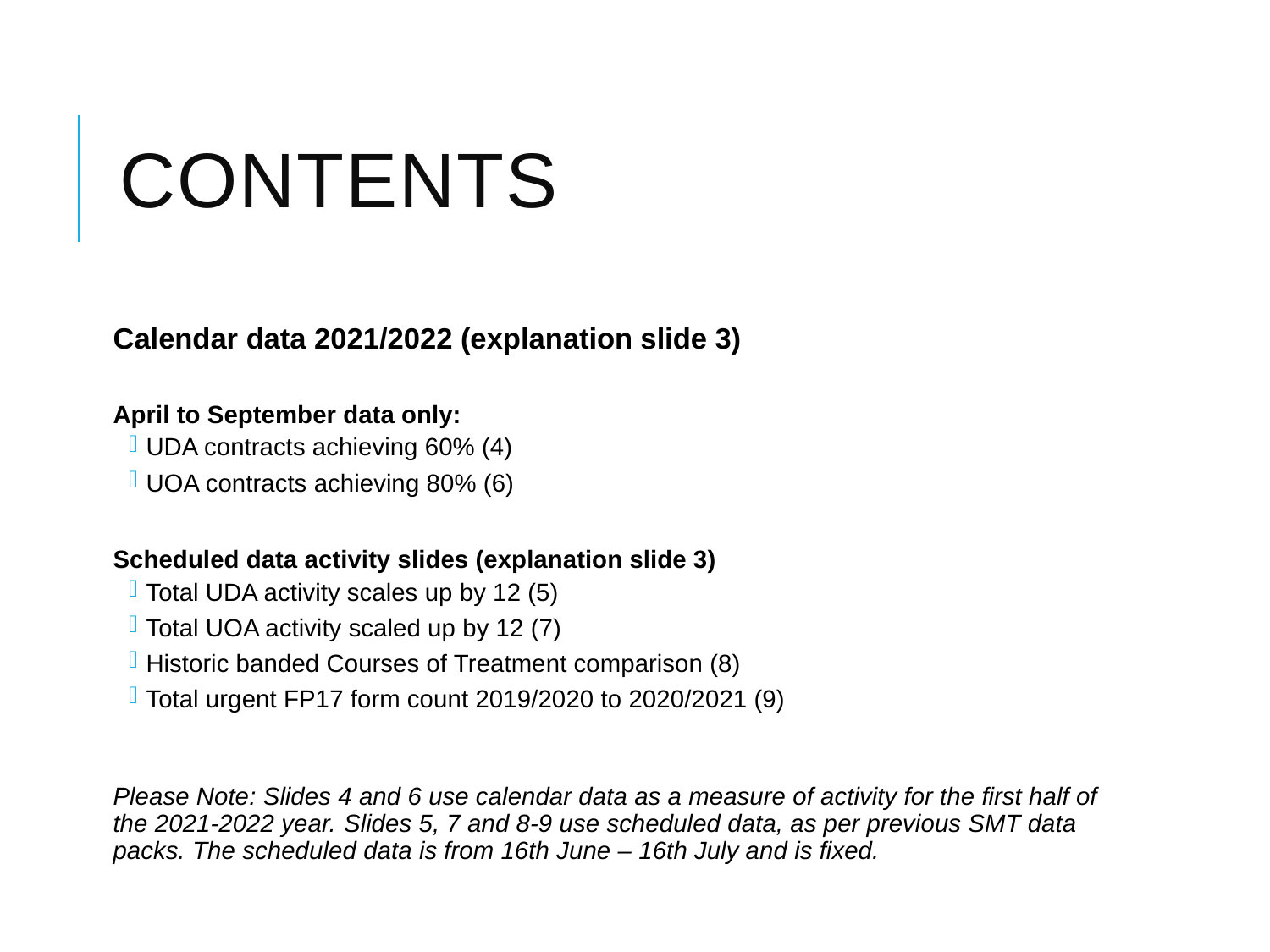

# Contents
Calendar data 2021/2022 (explanation slide 3)
April to September data only:
UDA contracts achieving 60% (4)
UOA contracts achieving 80% (6)
Scheduled data activity slides (explanation slide 3)
Total UDA activity scales up by 12 (5)
Total UOA activity scaled up by 12 (7)
Historic banded Courses of Treatment comparison (8)
Total urgent FP17 form count 2019/2020 to 2020/2021 (9)

Please Note: Slides 4 and 6 use calendar data as a measure of activity for the first half of the 2021-2022 year. Slides 5, 7 and 8-9 use scheduled data, as per previous SMT data packs. The scheduled data is from 16th June – 16th July and is fixed.